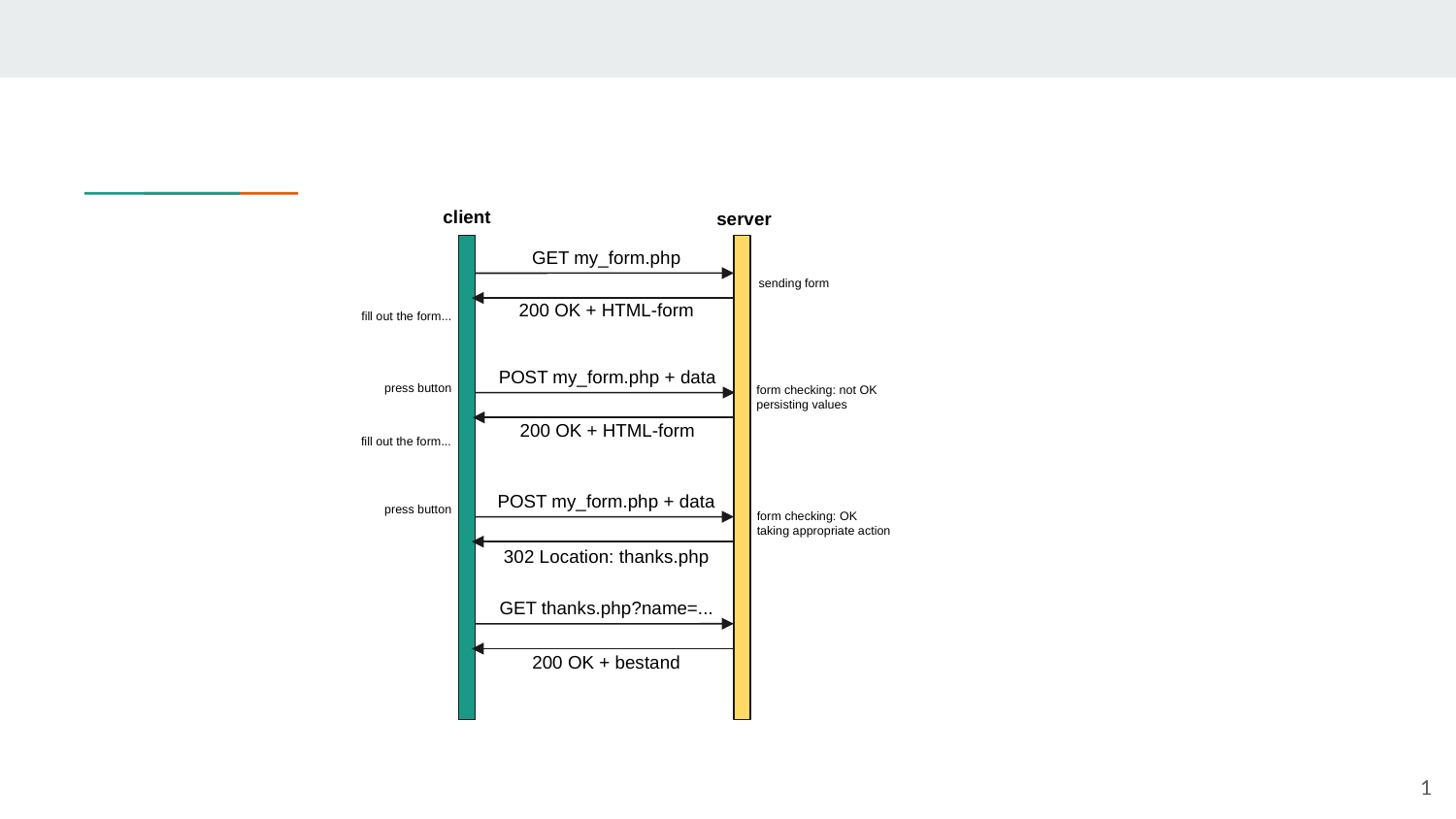

client
server
GET my_form.php

sending form
200 OK + HTML-form
fill out the form...
POST my_form.php + data
press button
form checking: not OK
persisting values
200 OK + HTML-form
fill out the form...
POST my_form.php + data
press button
form checking: OK
taking appropriate action
302 Location: thanks.php
GET thanks.php?name=...
200 OK + bestand
1